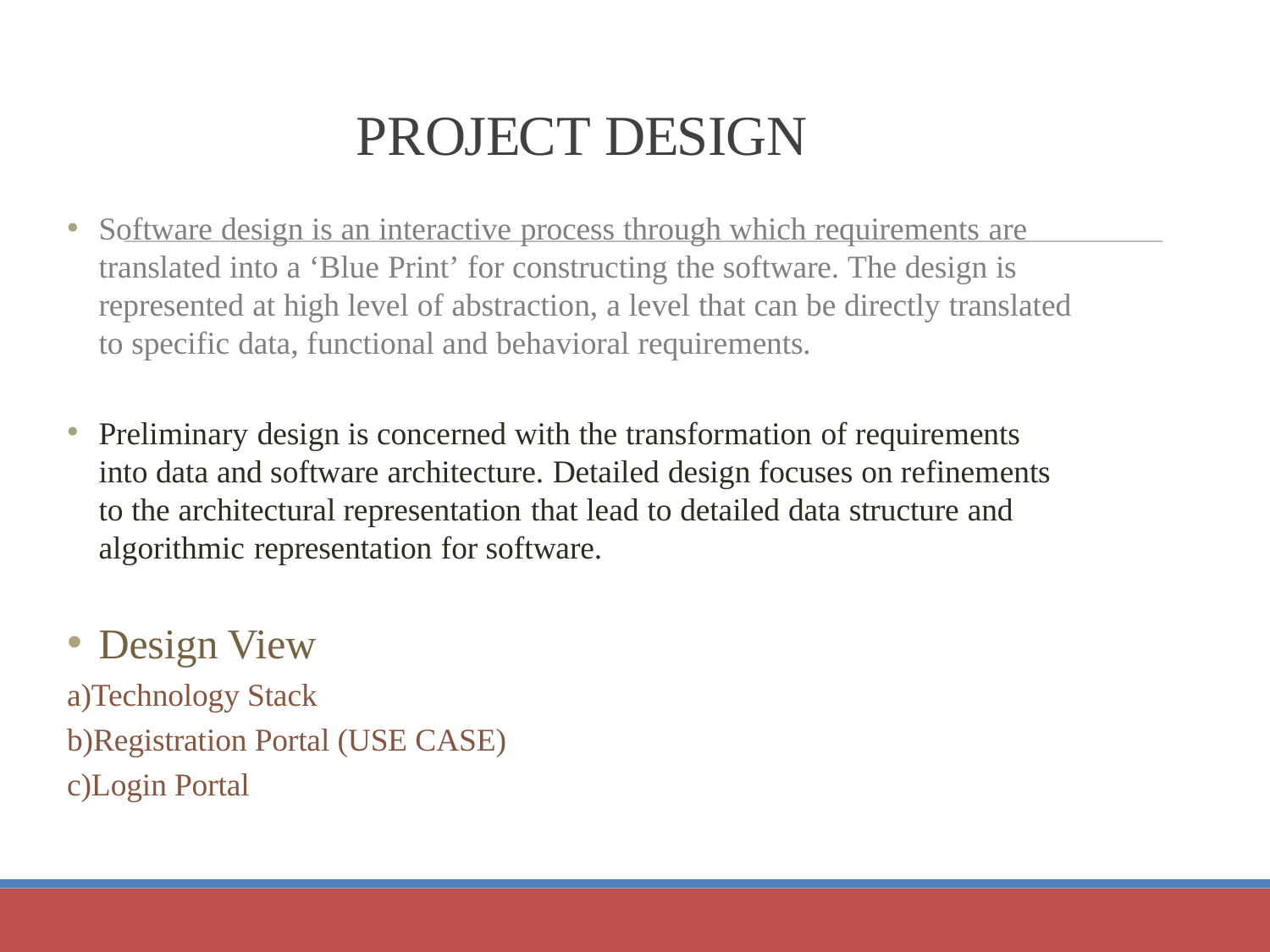

PROJECT DESIGN

Software design is an interactive process through which requirements are translated into a ‘Blue Print’ for constructing the software. The design is represented at high level of abstraction, a level that can be directly translated to specific data, functional and behavioral requirements.

Preliminary design is concerned with the transformation of requirements into data and software architecture. Detailed design focuses on refinements to the architectural representation that lead to detailed data structure and algorithmic representation for software.

Design View
a)Technology Stack
b)Registration Portal (USE CASE)
c)Login Portal

9